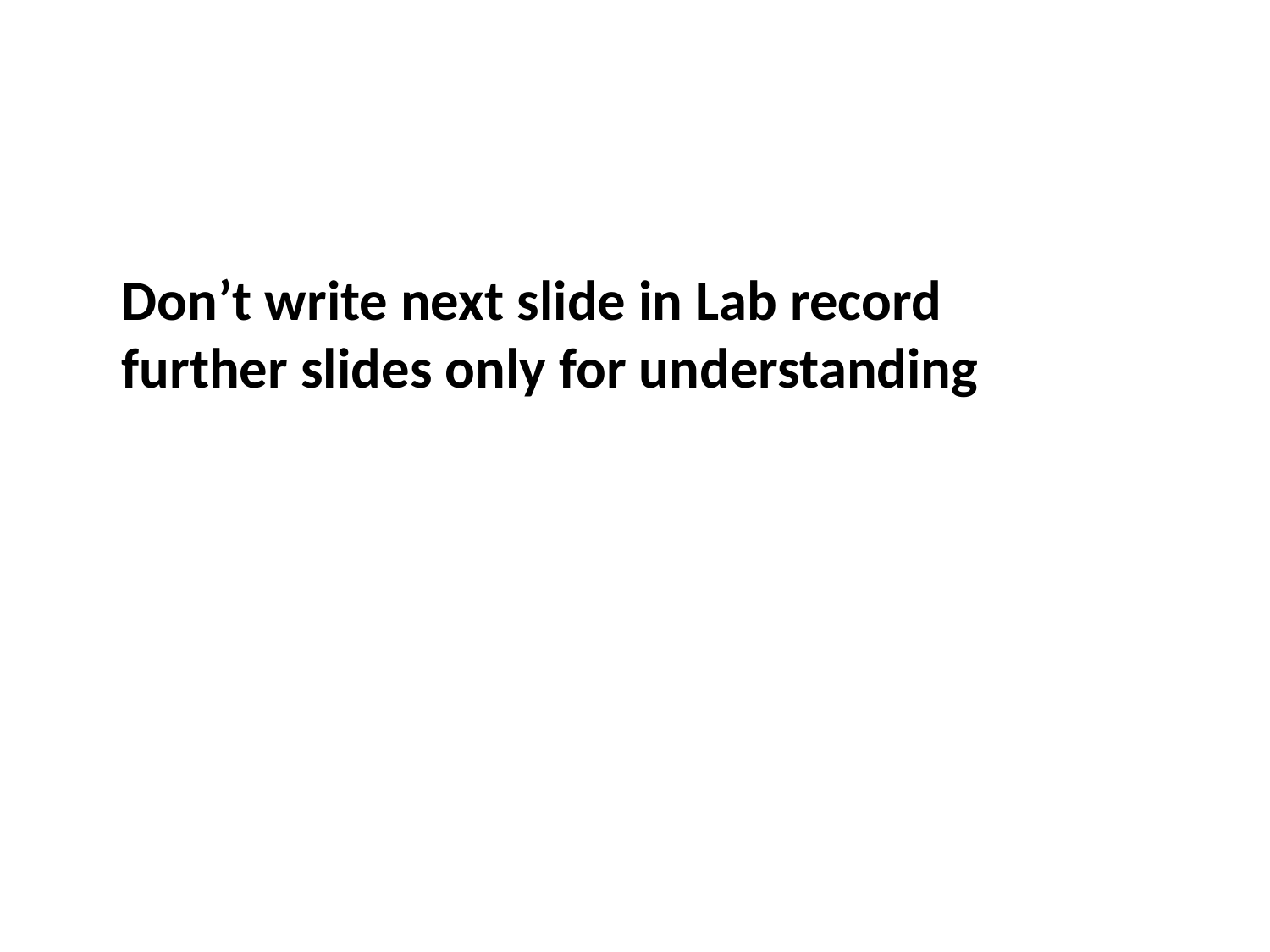

Don’t write next slide in Lab record  further slides only for understanding